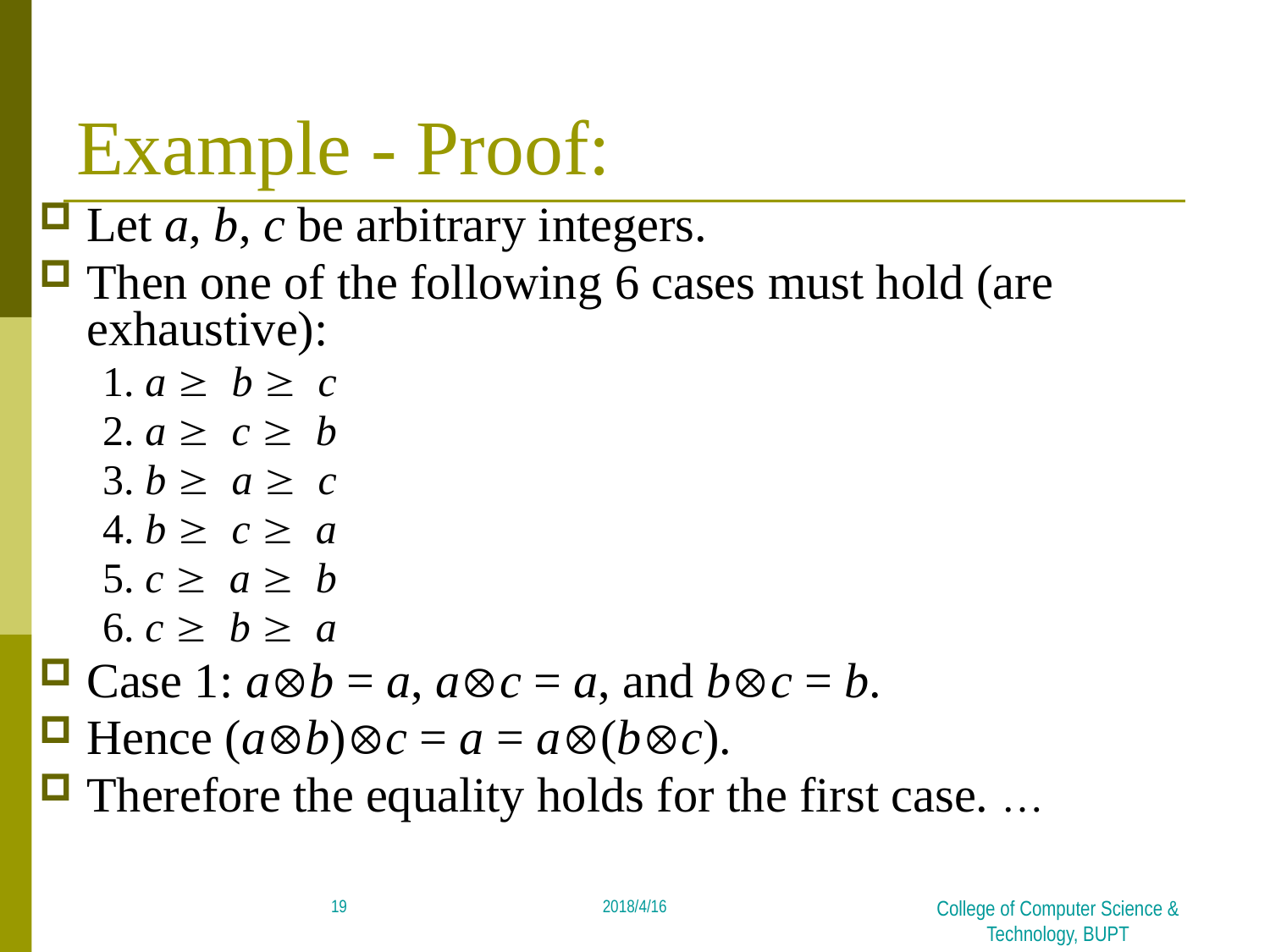

# Example - Proof:
Let a, b, c be arbitrary integers.
Then one of the following 6 cases must hold (are exhaustive):
1. a ≥ b ≥ c
2. a ≥ c ≥ b
3. b ≥ a ≥ c
4. b ≥ c ≥ a
5. c ≥ a ≥ b
6. c ≥ b ≥ a
Case 1: a⊗b = a, a⊗c = a, and b⊗c = b.
Hence (a⊗b)⊗c = a = a⊗(b⊗c).
Therefore the equality holds for the first case. …
19
2018/4/16
College of Computer Science & Technology, BUPT